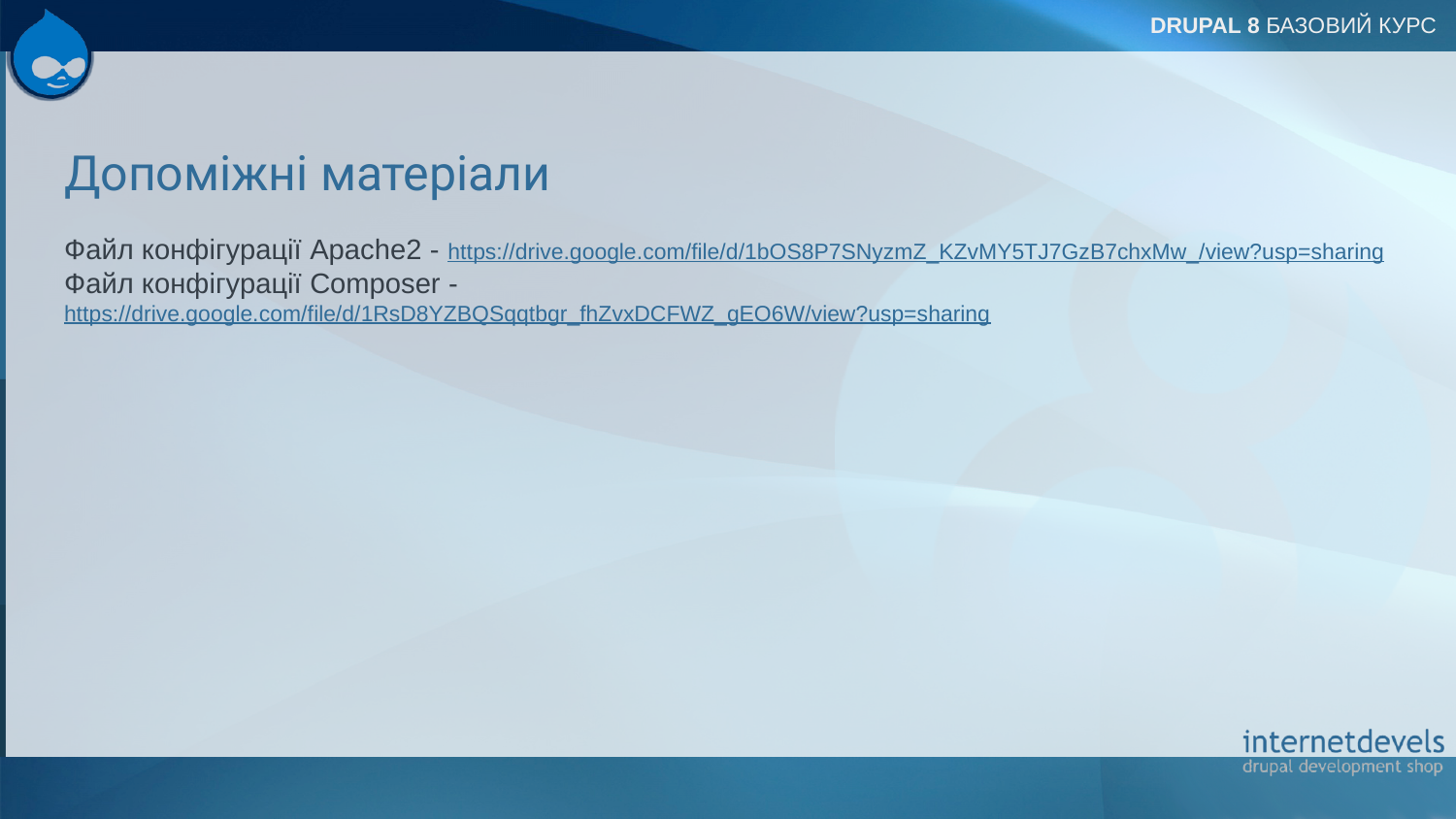

# Допоміжні матеріали
Файл конфігурації Apache2 - https://drive.google.com/file/d/1bOS8P7SNyzmZ_KZvMY5TJ7GzB7chxMw_/view?usp=sharing
Файл конфігурації Composer - https://drive.google.com/file/d/1RsD8YZBQSqqtbgr_fhZvxDCFWZ_gEO6W/view?usp=sharing